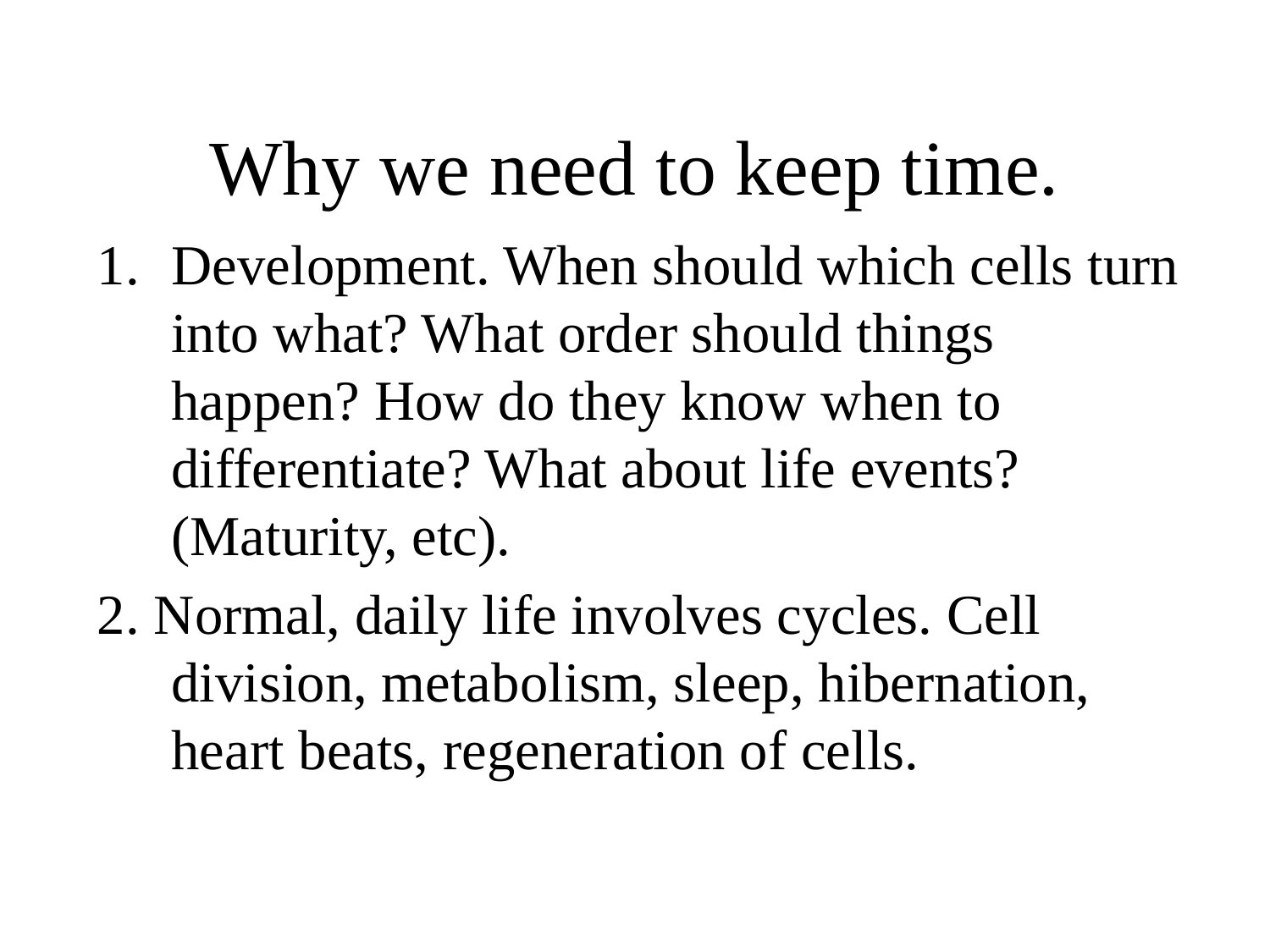

# Why we need to keep time.
Development. When should which cells turn into what? What order should things happen? How do they know when to differentiate? What about life events? (Maturity, etc).
2. Normal, daily life involves cycles. Cell division, metabolism, sleep, hibernation, heart beats, regeneration of cells.